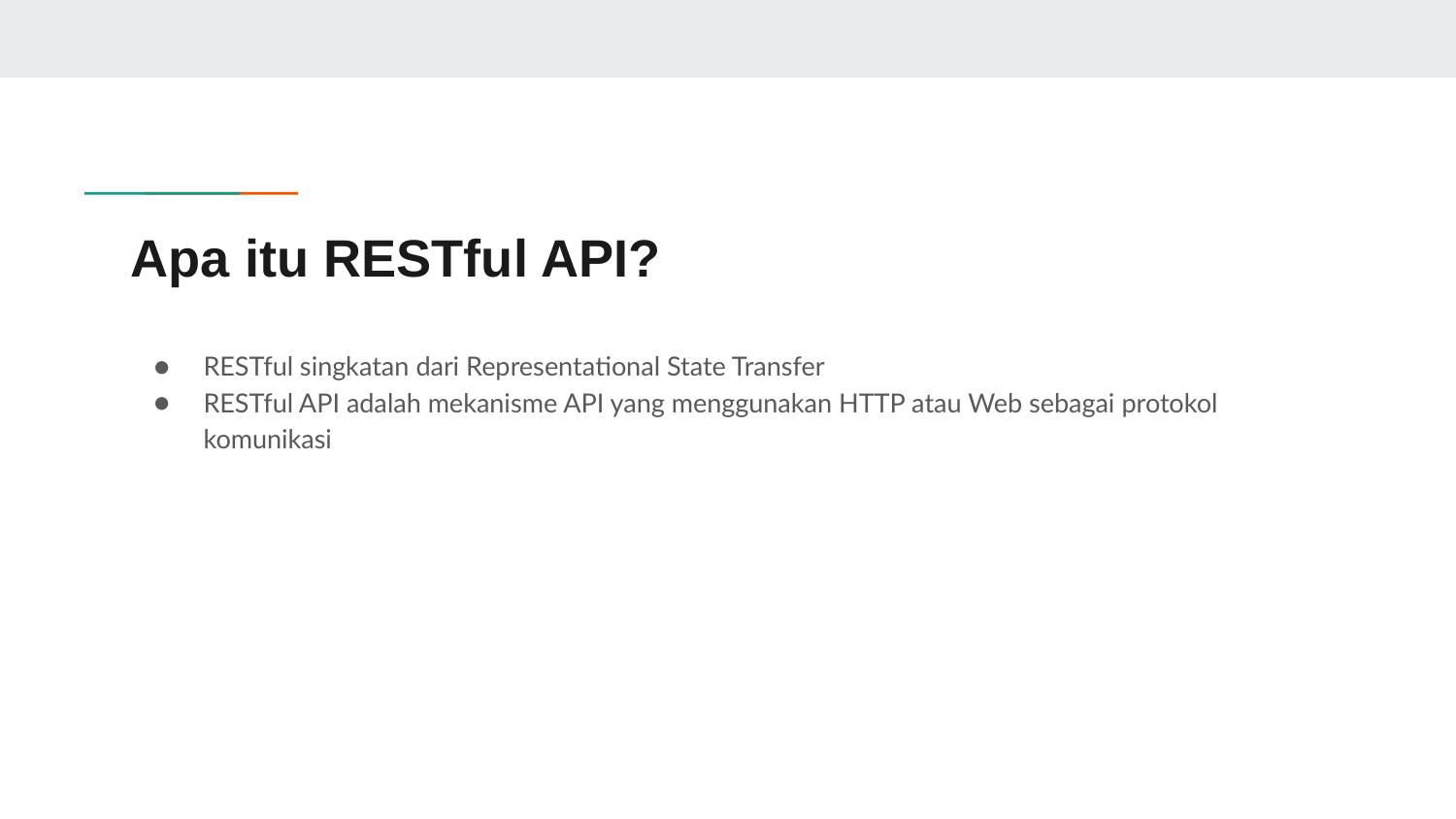

# Apa itu RESTful API?
RESTful singkatan dari Representational State Transfer
RESTful API adalah mekanisme API yang menggunakan HTTP atau Web sebagai protokol komunikasi